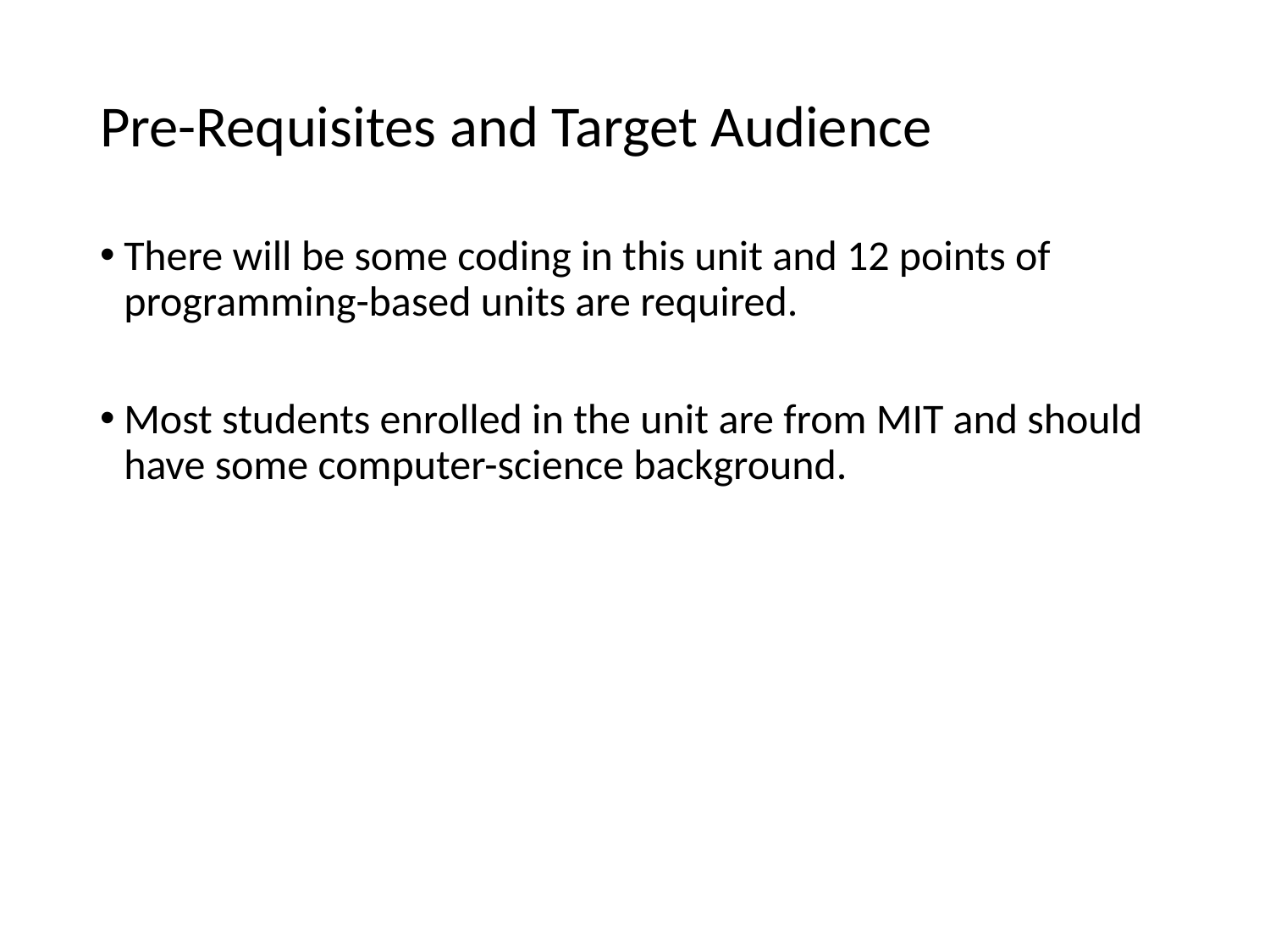

# Pre-Requisites and Target Audience
There will be some coding in this unit and 12 points of programming-based units are required.

Most students enrolled in the unit are from MIT and should have some computer-science background.